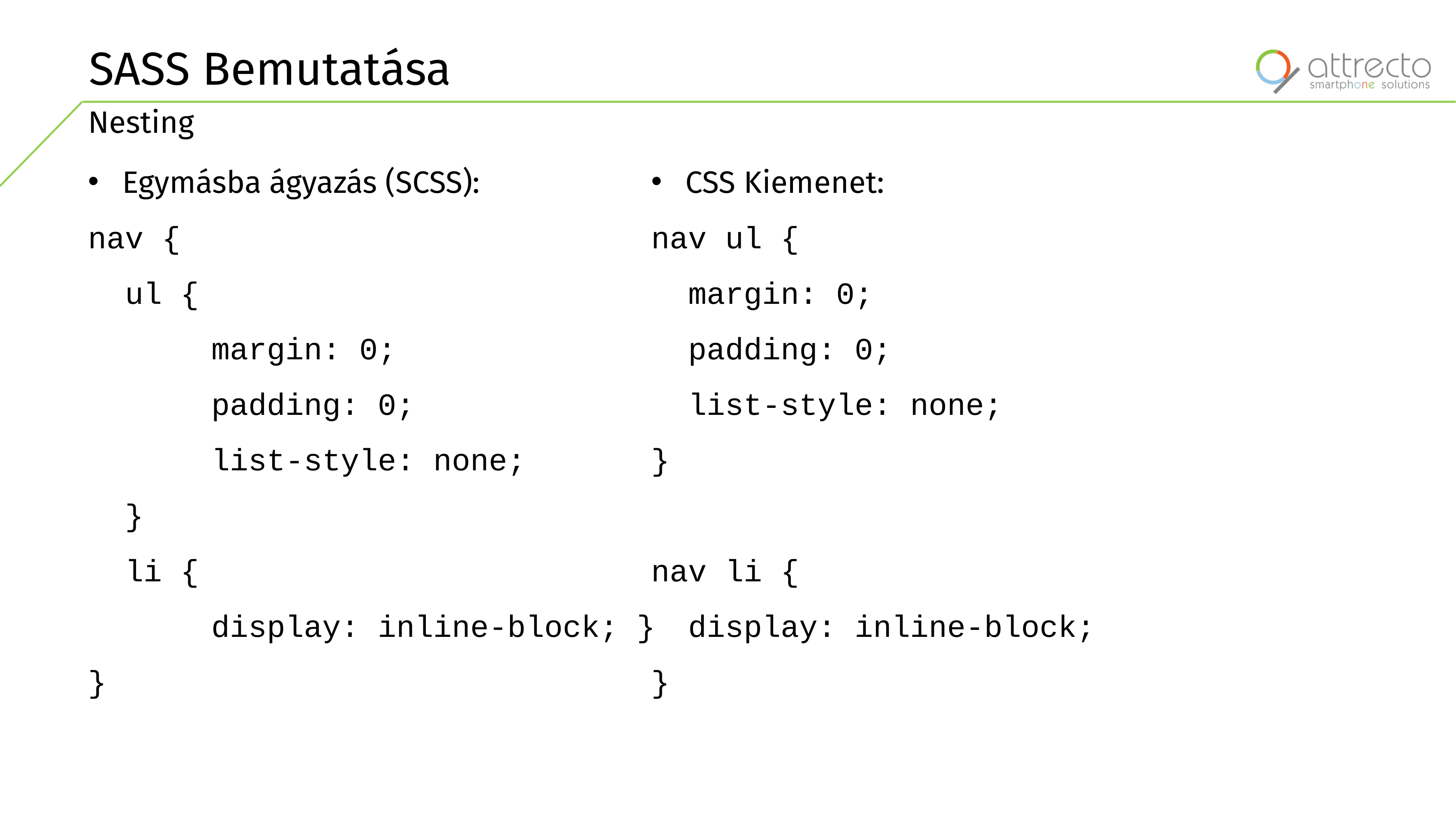

SASS Bemutatása
Nesting

Egymásba ágyazás (SCSS):
nav {
  ul {
		margin: 0;
    	padding: 0;
    	list-style: none;
  }
  li {
		display: inline-block; }
}

CSS Kiemenet:
nav ul {
  margin: 0;
  padding: 0;
  list-style: none;
}

nav li {
  display: inline-block;
}